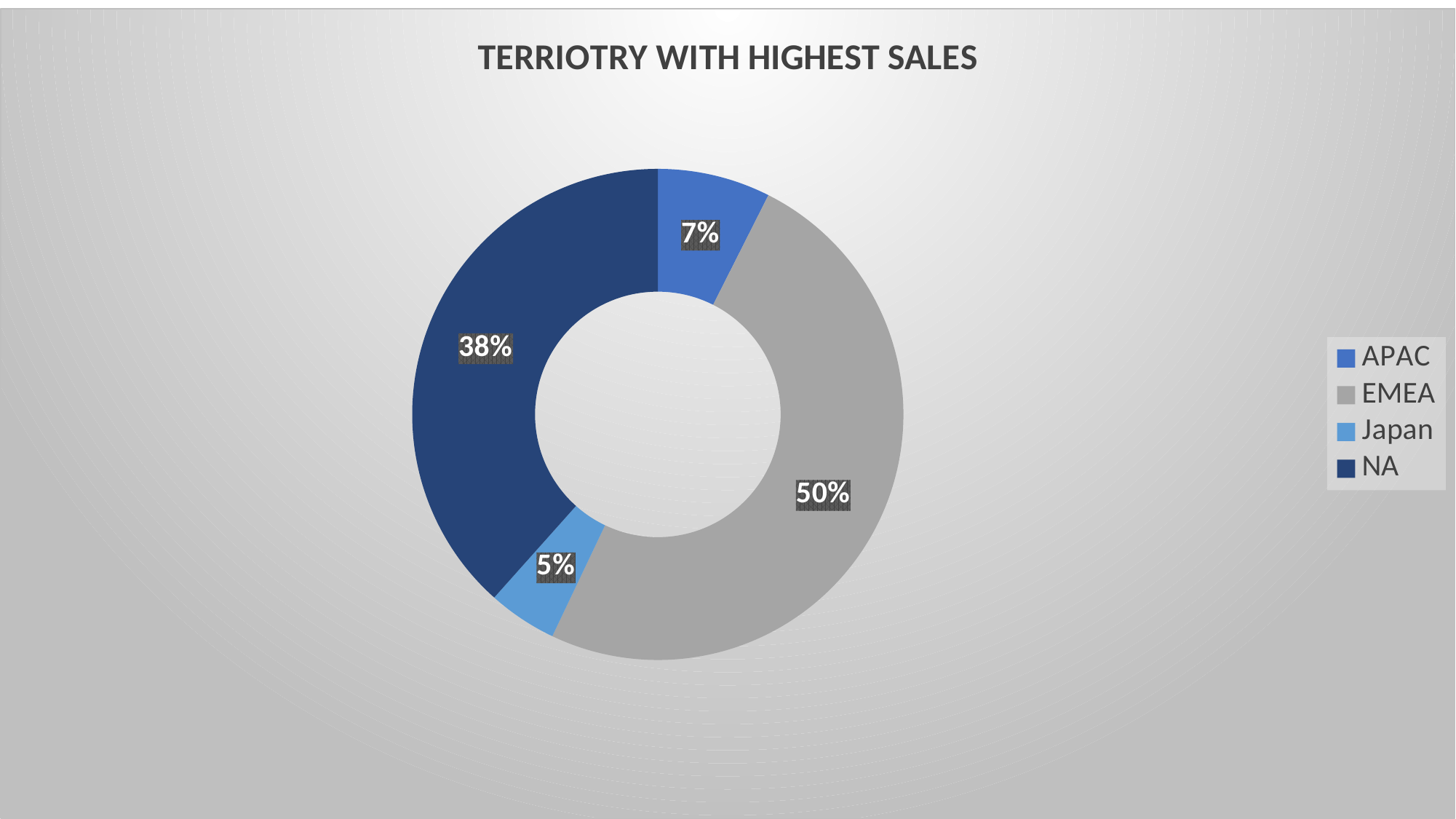

### Chart: TERRIOTRY WITH HIGHEST SALES

| Category | Total |
|---|---|
| APAC | 746121.83 |
| EMEA | 4979272.41 |
| Japan | 455173.22 |
| NA | 3852061.39 |